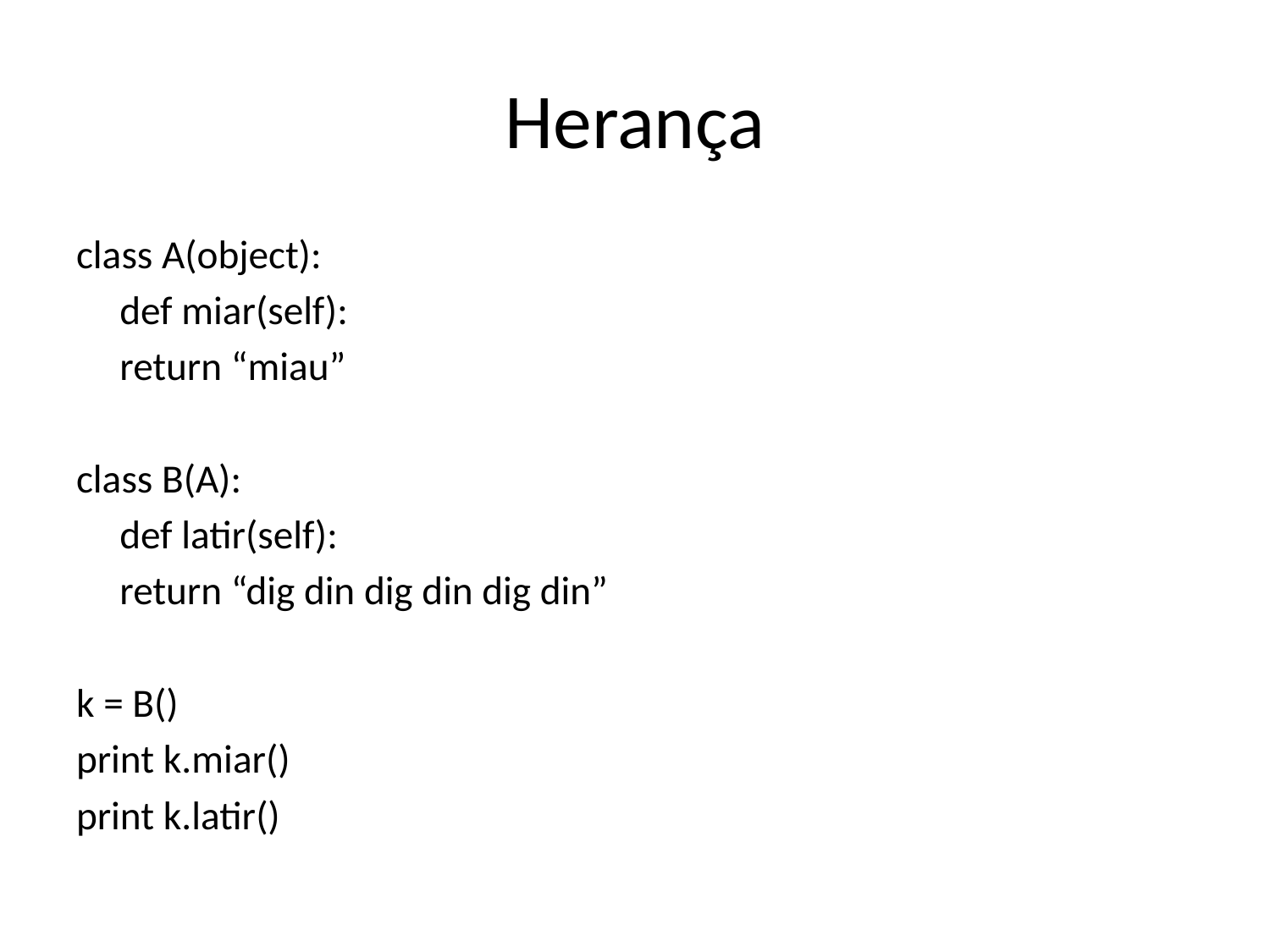

# Herança
class A(object):
	def miar(self):
		return “miau”

class B(A):
	def latir(self):
		return “dig din dig din dig din”

k = B()
print k.miar()
print k.latir()